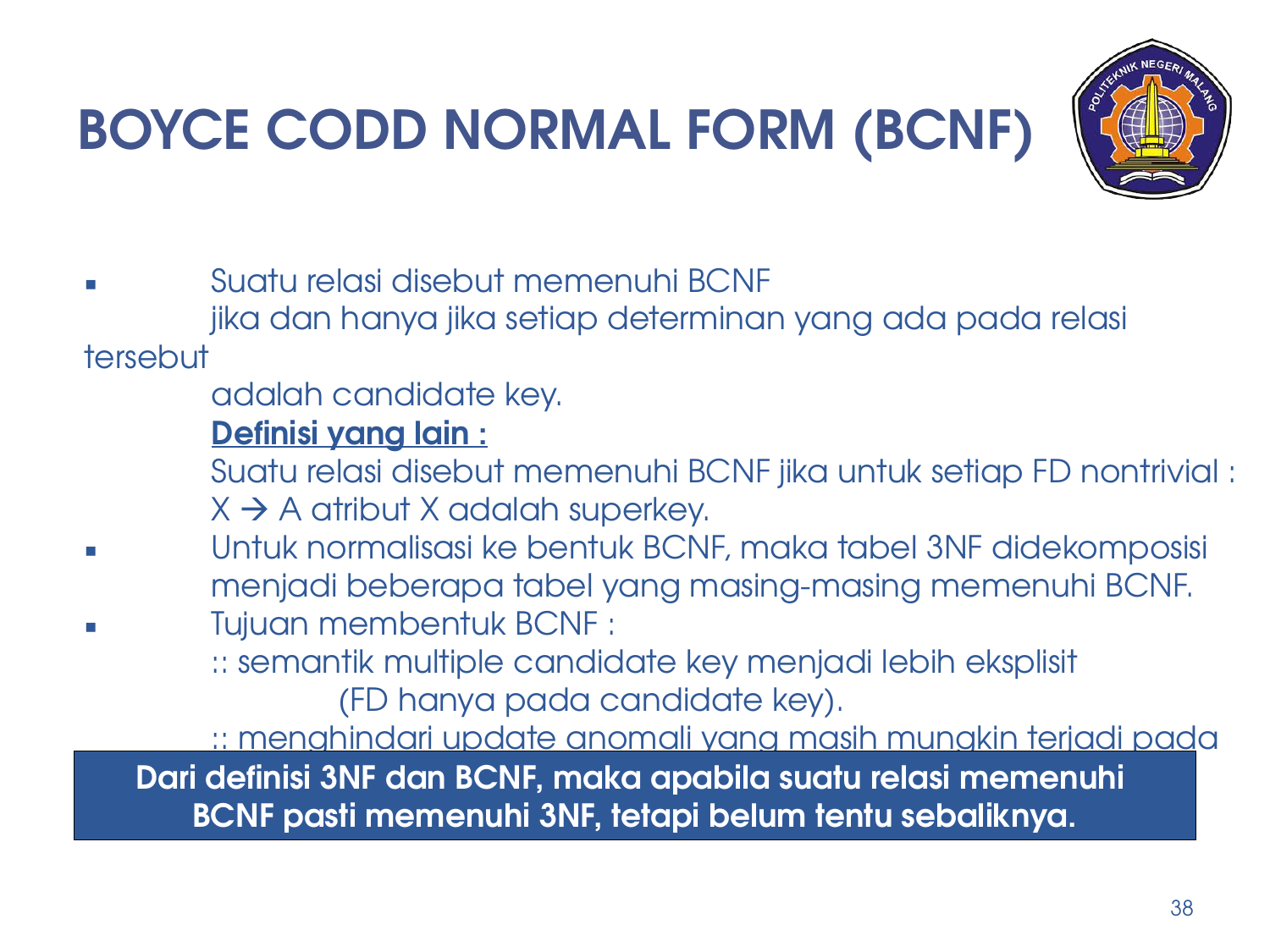

# BOYCE CODD NORMAL FORM (BCNF)
	Suatu relasi disebut memenuhi BCNF
	jika dan hanya jika setiap determinan yang ada pada relasi tersebut
	adalah candidate key.
  	Definisi yang lain :
	Suatu relasi disebut memenuhi BCNF jika untuk setiap FD nontrivial :
	X 🡪 A atribut X adalah superkey.
	Untuk normalisasi ke bentuk BCNF, maka tabel 3NF didekomposisi
	menjadi beberapa tabel yang masing-masing memenuhi BCNF.
	Tujuan membentuk BCNF :
	:: semantik multiple candidate key menjadi lebih eksplisit
	  	(FD hanya pada candidate key).
	:: menghindari update anomali yang masih mungkin terjadi pada 3NF.
Dari definisi 3NF dan BCNF, maka apabila suatu relasi memenuhi
BCNF pasti memenuhi 3NF, tetapi belum tentu sebaliknya.
38